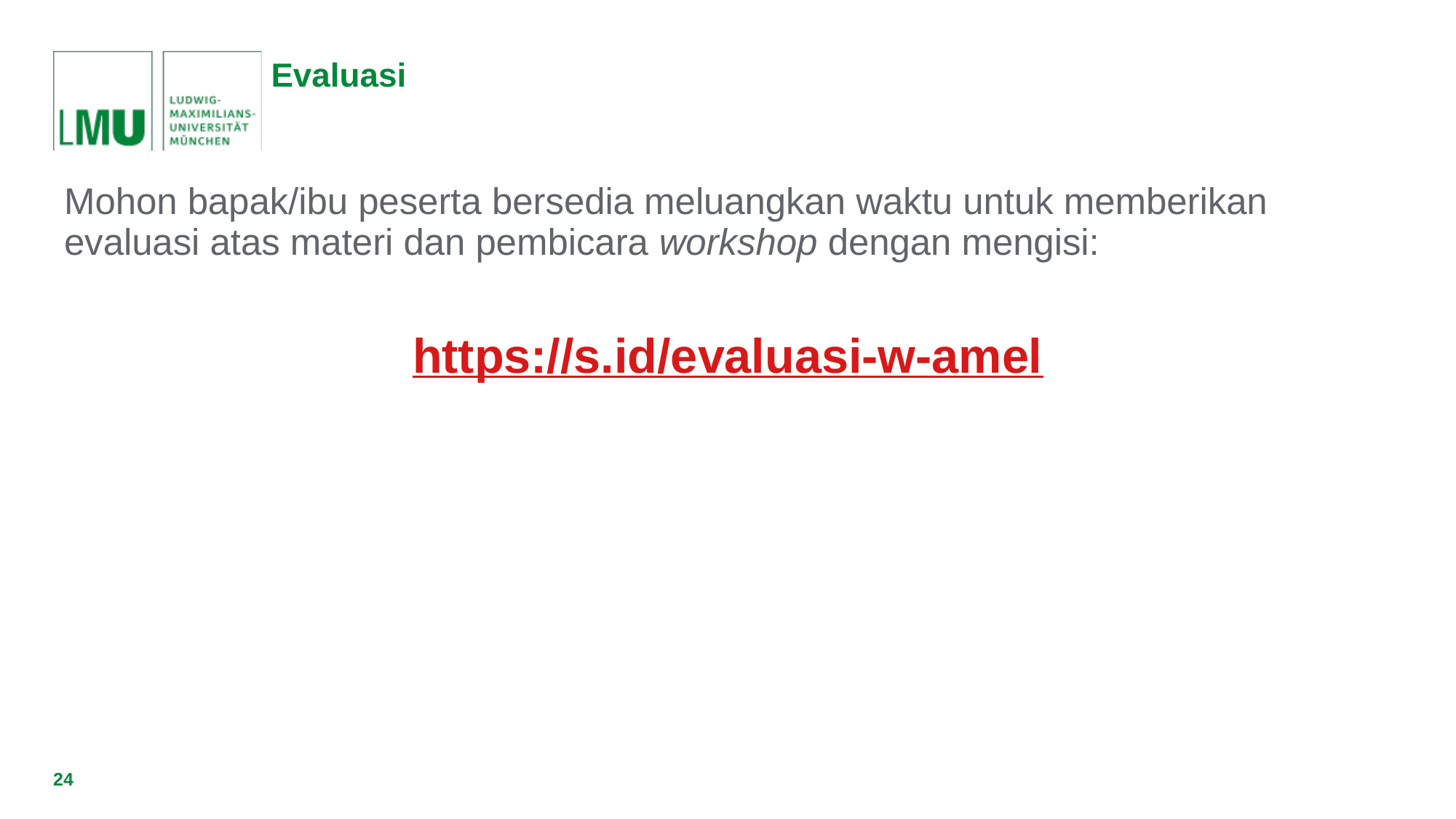

# Evaluasi
Mohon bapak/ibu peserta bersedia meluangkan waktu untuk memberikan evaluasi atas materi dan pembicara workshop dengan mengisi:

https://s.id/evaluasi-w-amel
24